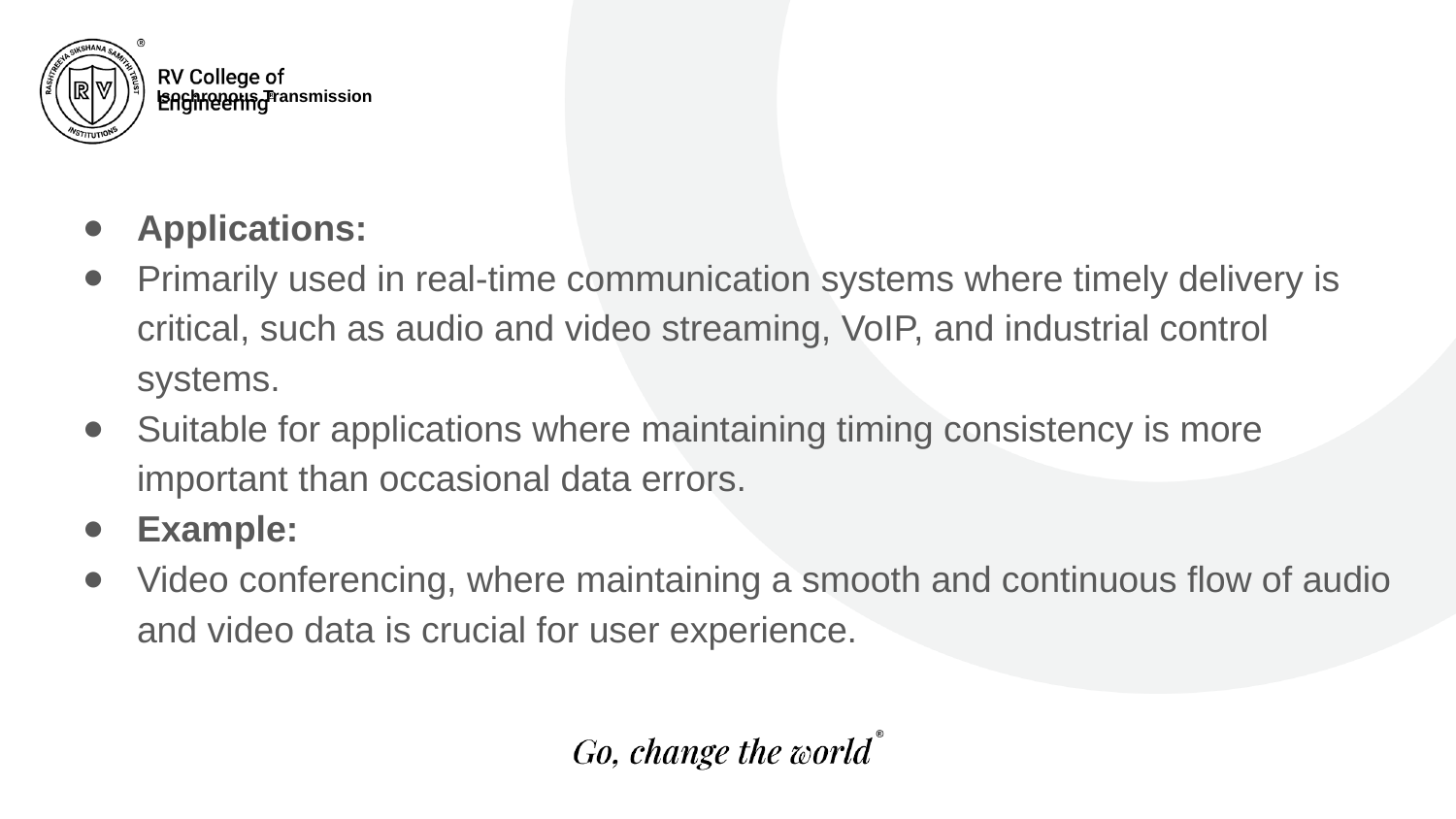

# Isochronous Transmission
Applications:
Primarily used in real-time communication systems where timely delivery is critical, such as audio and video streaming, VoIP, and industrial control systems.
Suitable for applications where maintaining timing consistency is more important than occasional data errors.
Example:
Video conferencing, where maintaining a smooth and continuous flow of audio and video data is crucial for user experience.

Subject Ranking – Computer Science
Subject Ranking – Computer Science